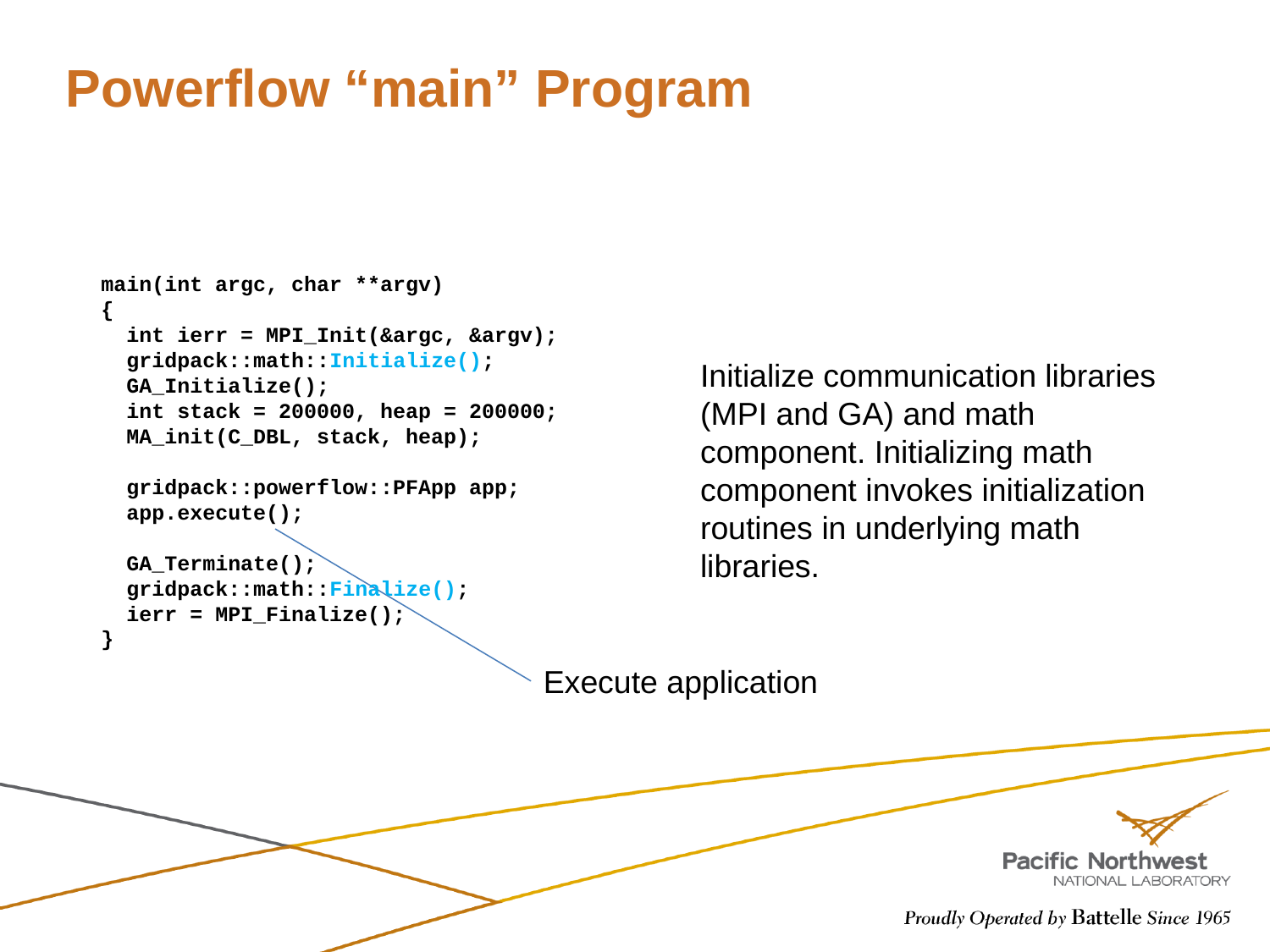

# Powerflow “main” Program
main(int argc, char **argv)
{
  int ierr = MPI_Init(&argc, &argv);
  gridpack::math::Initialize();
  GA_Initialize();
  int stack = 200000, heap = 200000;
  MA_init(C_DBL, stack, heap);

  gridpack::powerflow::PFApp app;
  app.execute();

  GA_Terminate();
  gridpack::math::Finalize();
  ierr = MPI_Finalize();
}
Initialize communication libraries (MPI and GA) and math component. Initializing math component invokes initialization routines in underlying math libraries.
Execute application